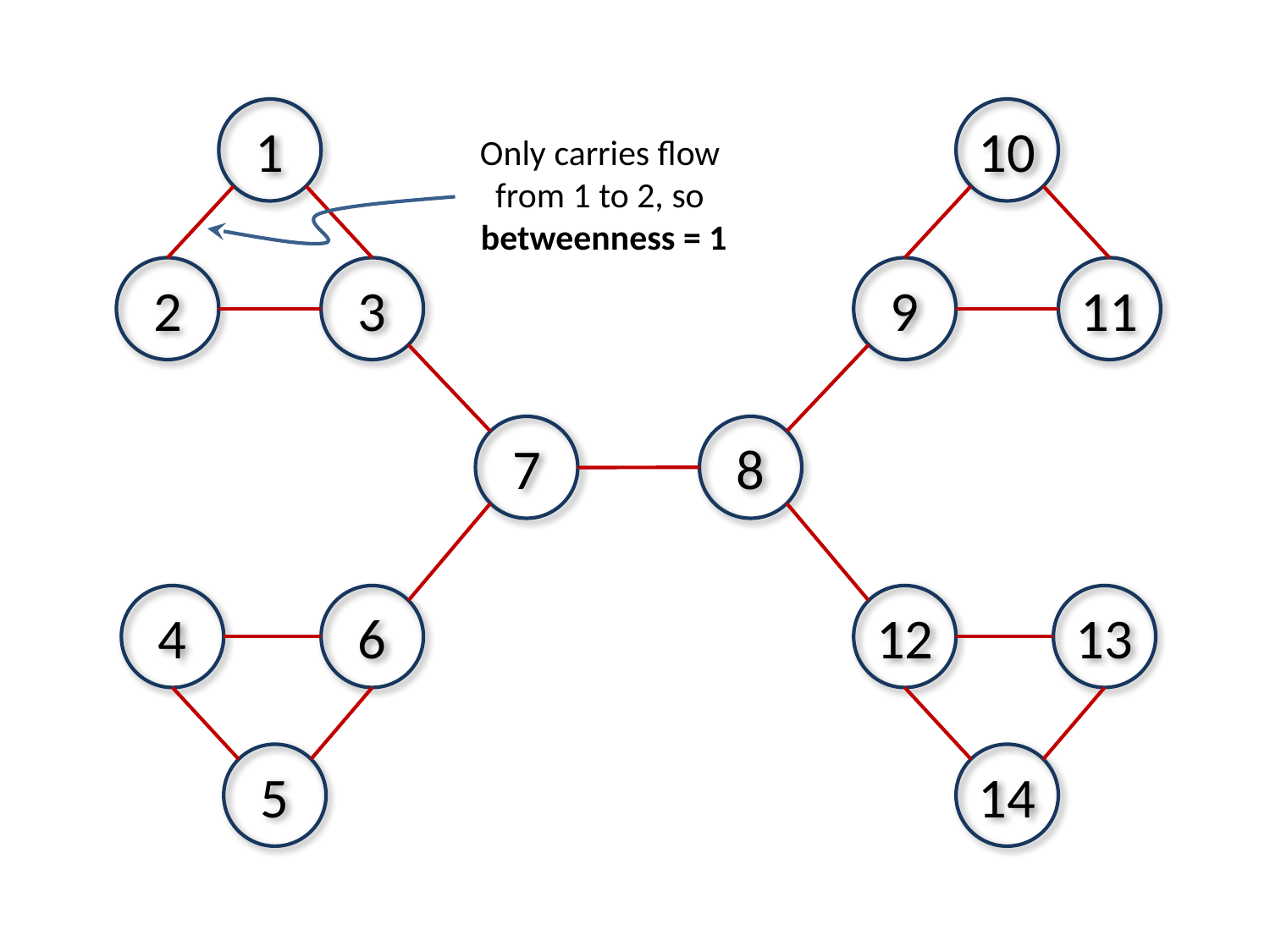

10
1
Only carries flow
from 1 to 2, so
betweenness = 1

9
11
2
3
7
8
4
6
12
13
5
14